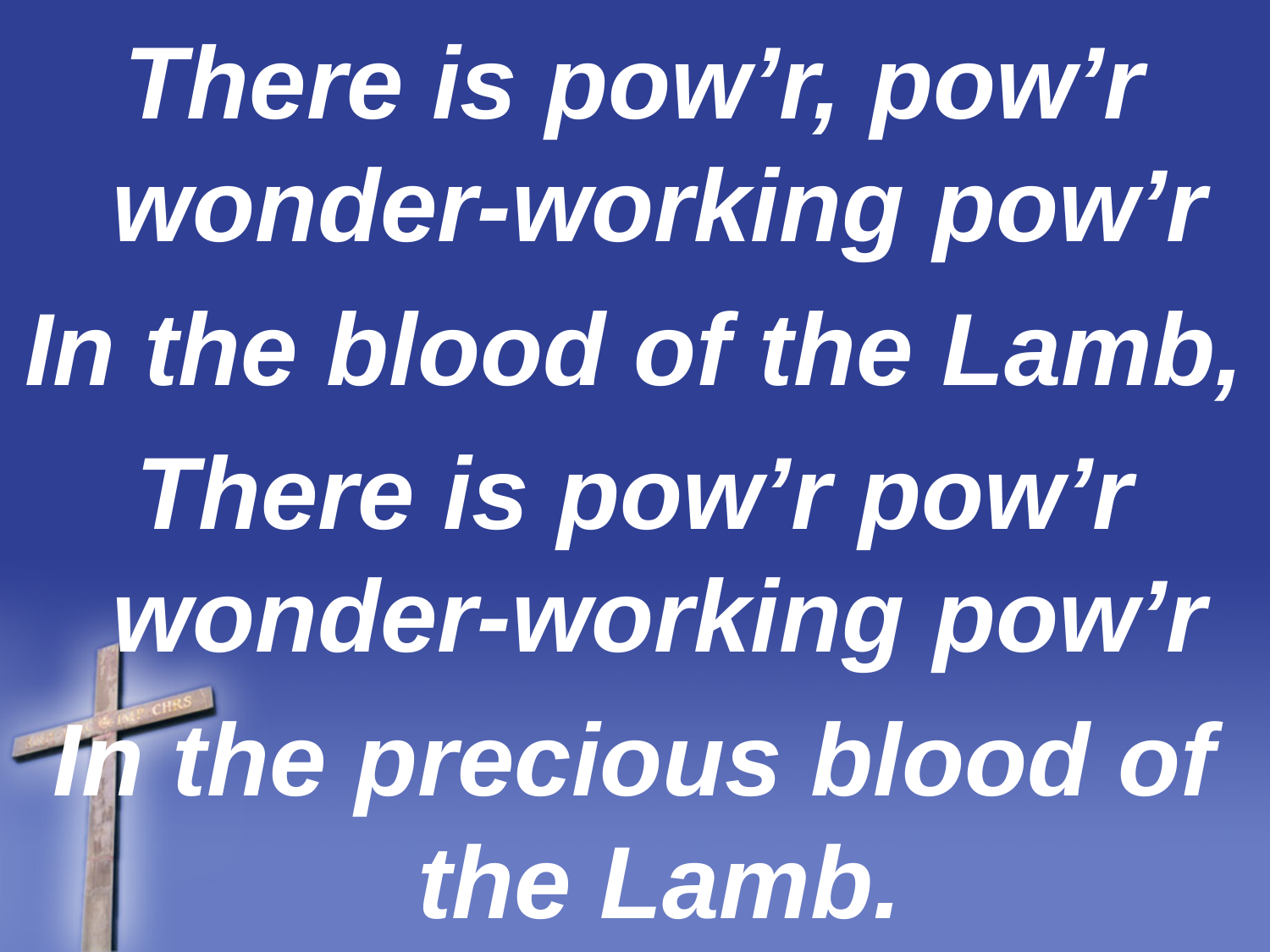

There is pow’r, pow’r wonder-working pow’r
In the blood of the Lamb,
There is pow’r pow’r wonder-working pow’r
In the precious blood of the Lamb.